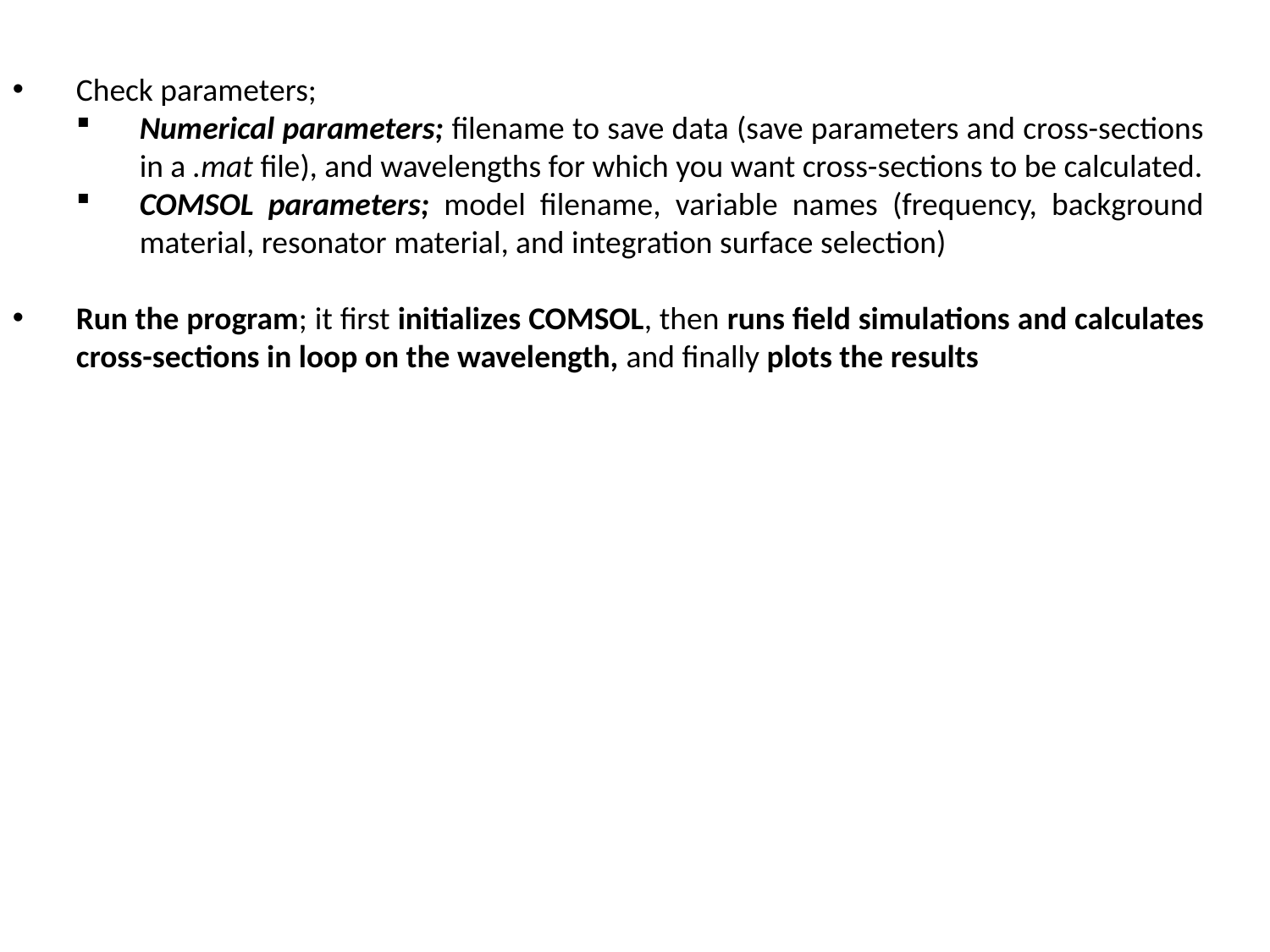

Check parameters;
Numerical parameters; filename to save data (save parameters and cross-sections in a .mat file), and wavelengths for which you want cross-sections to be calculated.
COMSOL parameters; model filename, variable names (frequency, background material, resonator material, and integration surface selection)

Run the program; it first initializes COMSOL, then runs field simulations and calculates cross-sections in loop on the wavelength, and finally plots the results